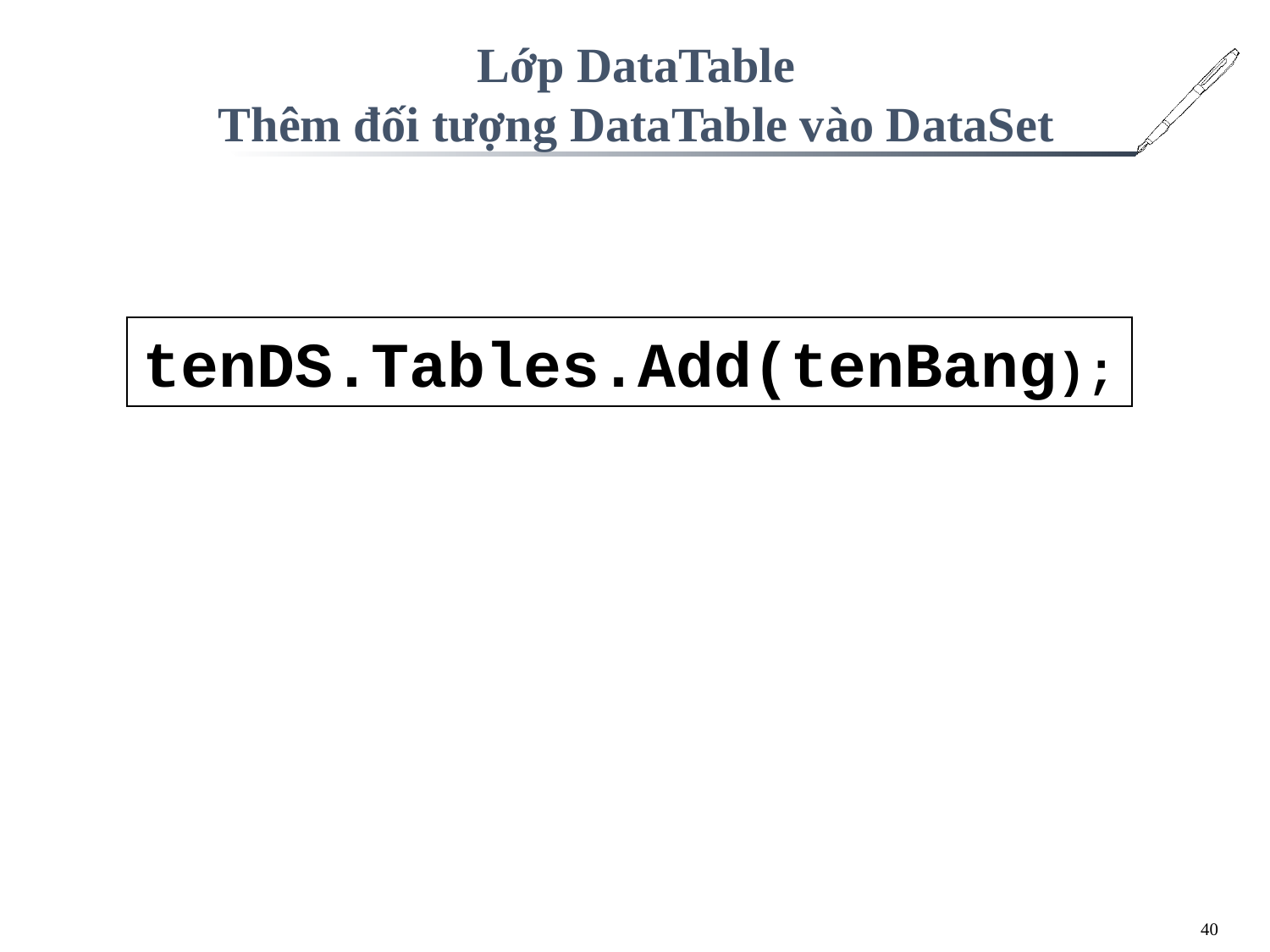

# Lớp DataTable Thêm đối tượng DataTable vào DataSet
tenDS.Tables.Add(tenBang);
40